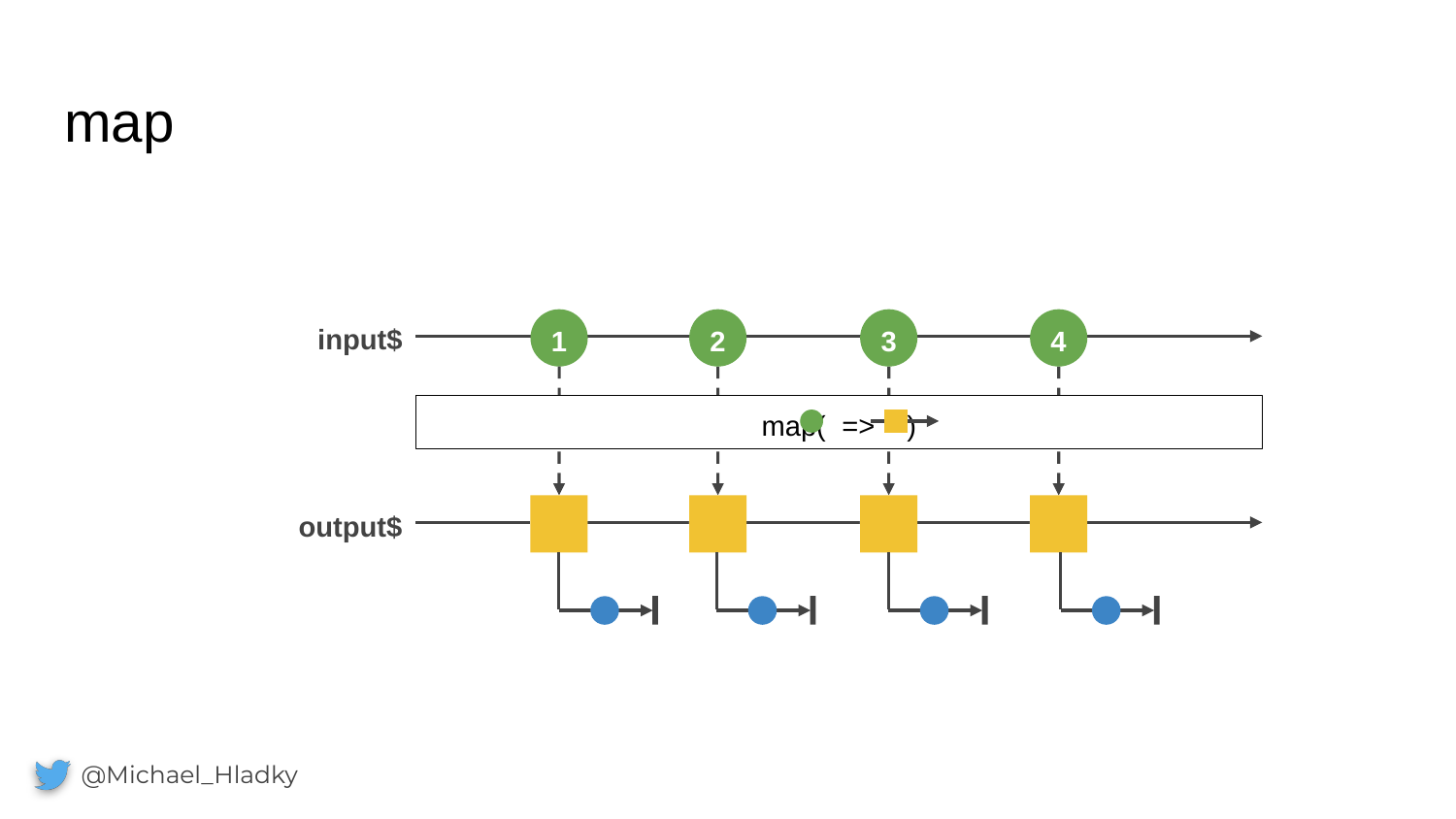

# map
input$
1
2
3
4
map(  =>    )

output$

?
?
?
?